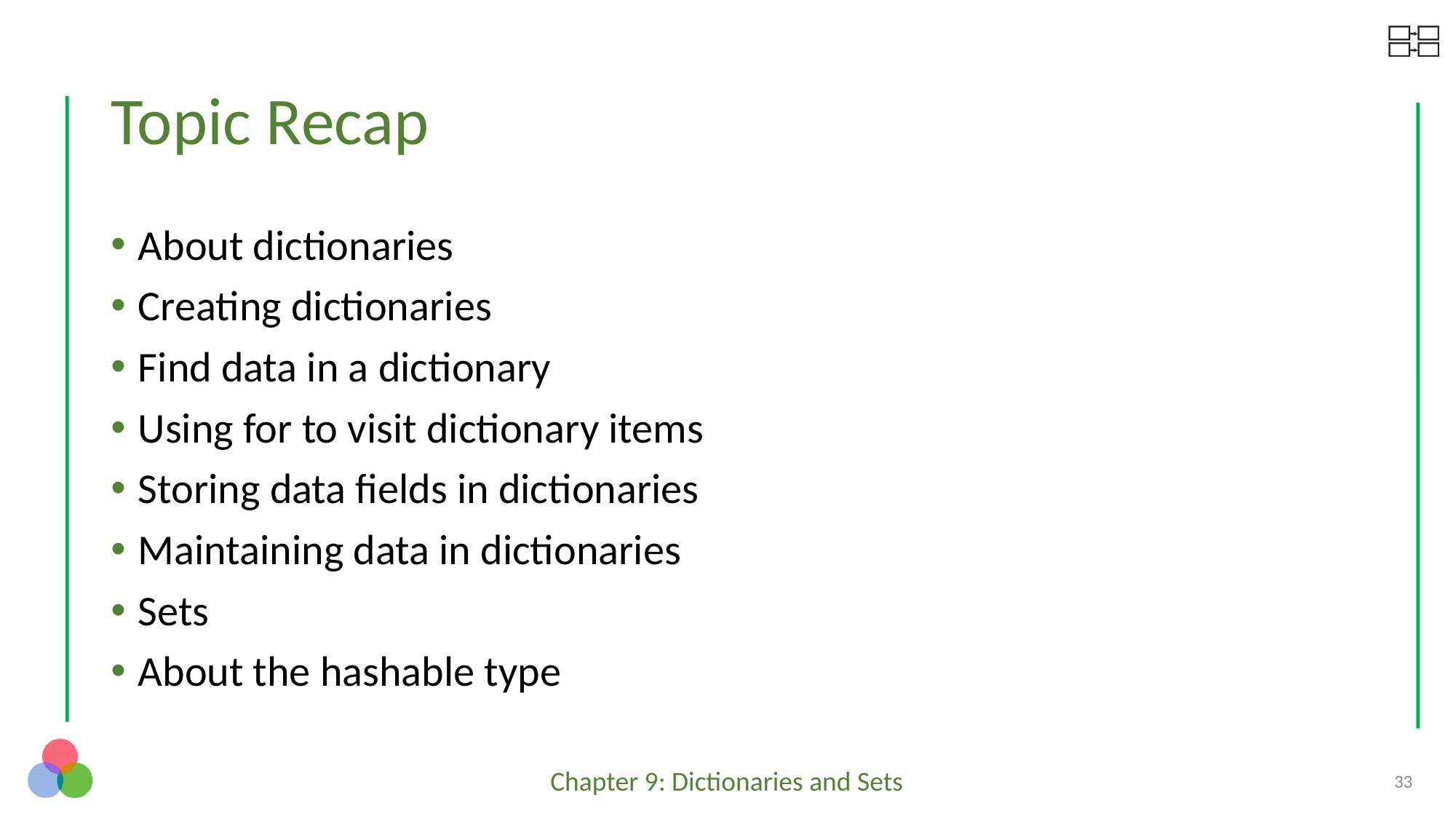

# Topic Recap
About dictionaries
Creating dictionaries
Find data in a dictionary
Using for to visit dictionary items
Storing data fields in dictionaries
Maintaining data in dictionaries
Sets
About the hashable type

33